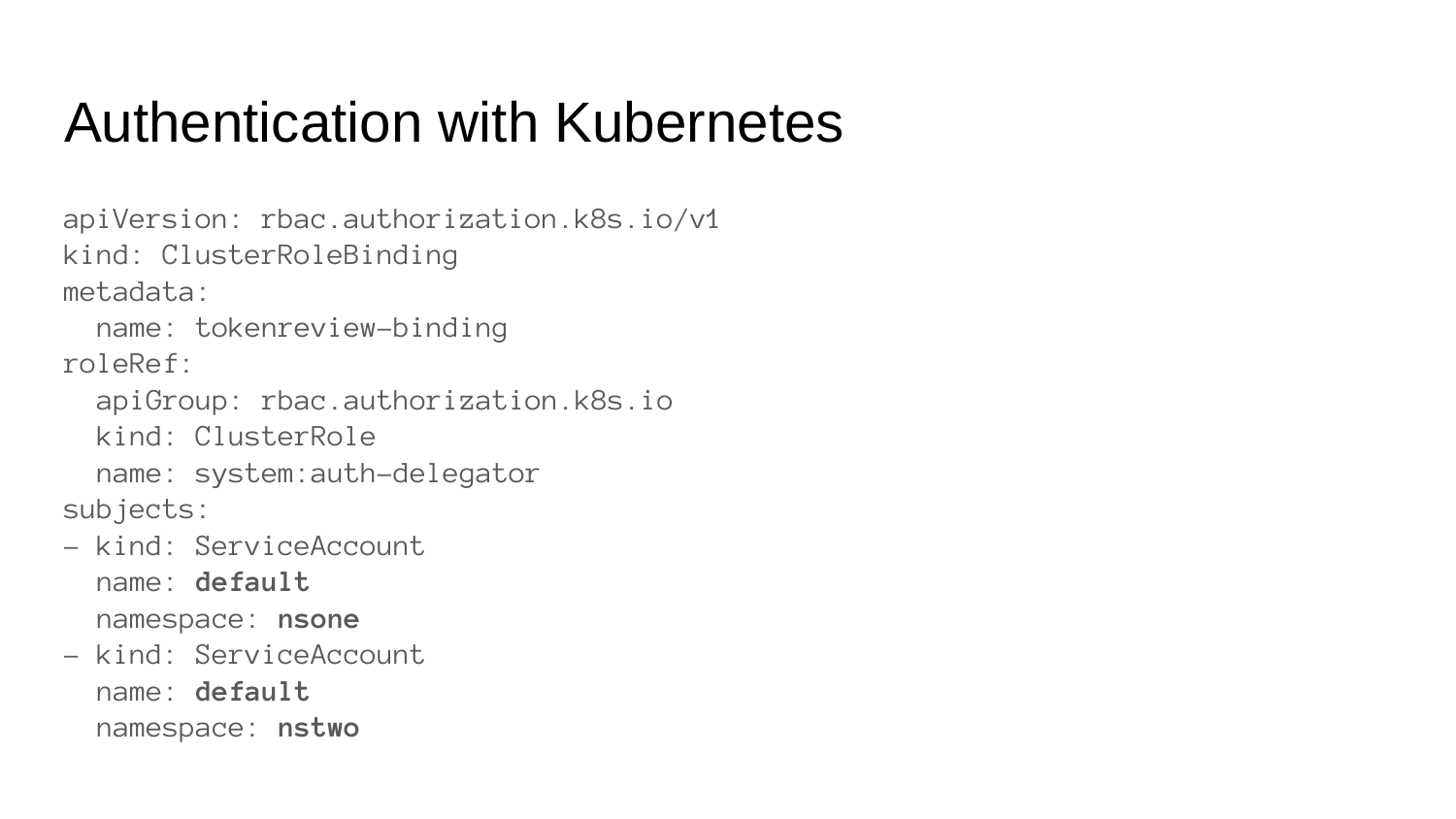

# Authentication with Kubernetes
apiVersion: rbac.authorization.k8s.io/v1
kind: ClusterRoleBinding
metadata:
  name: tokenreview-binding
roleRef:
  apiGroup: rbac.authorization.k8s.io
  kind: ClusterRole
  name: system:auth-delegator
subjects:
- kind: ServiceAccount
  name: default
  namespace: nsone
- kind: ServiceAccount
  name: default
  namespace: nstwo